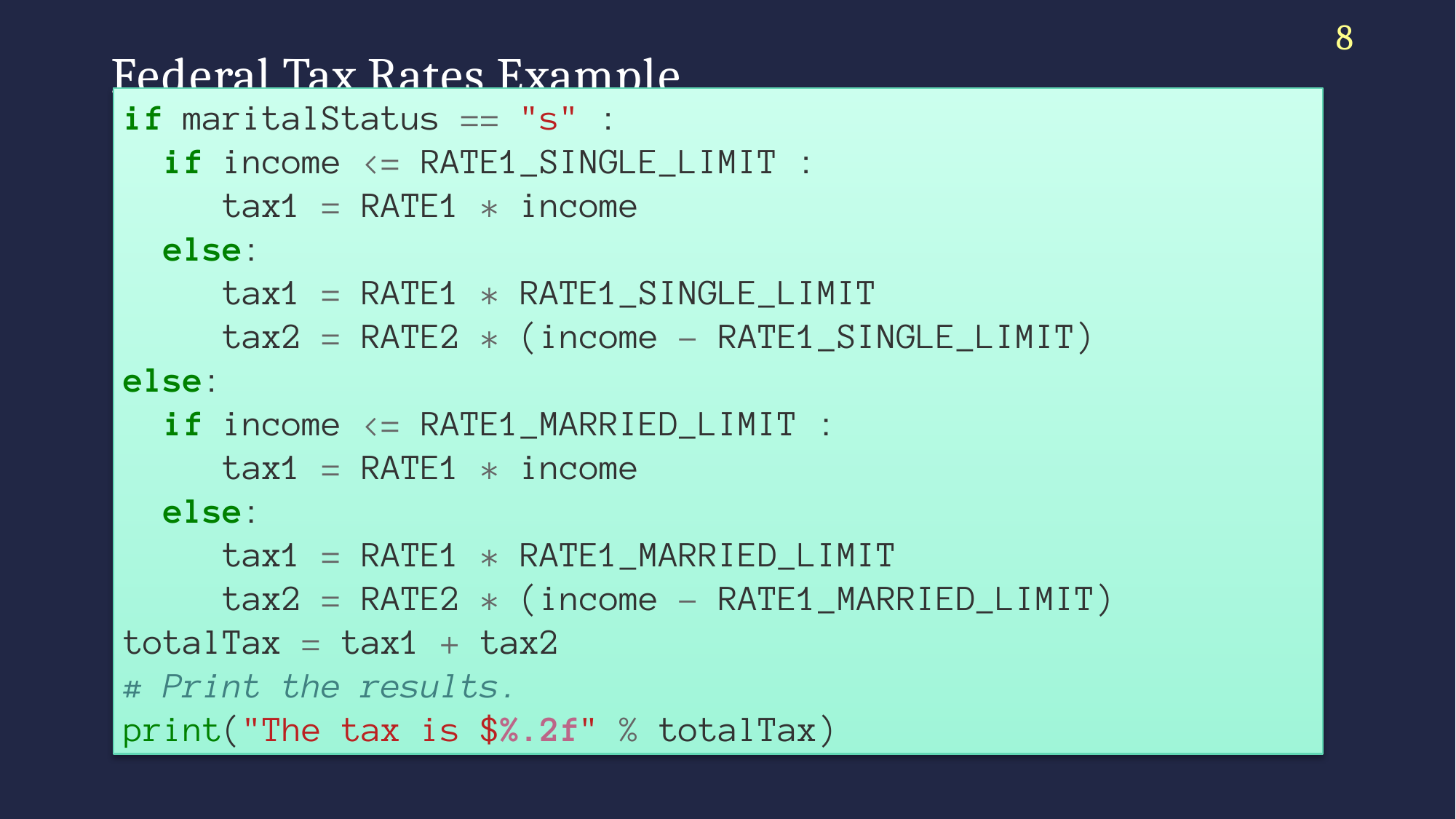

8
# Federal Tax Rates Example
if maritalStatus == "s" :
  if income <= RATE1_SINGLE_LIMIT :
     tax1 = RATE1 * income
  else:
     tax1 = RATE1 * RATE1_SINGLE_LIMIT
     tax2 = RATE2 * (income - RATE1_SINGLE_LIMIT)
else:
  if income <= RATE1_MARRIED_LIMIT :
     tax1 = RATE1 * income
  else:
     tax1 = RATE1 * RATE1_MARRIED_LIMIT
     tax2 = RATE2 * (income - RATE1_MARRIED_LIMIT)
totalTax = tax1 + tax2
# Print the results.
print("The tax is $%.2f" % totalTax)